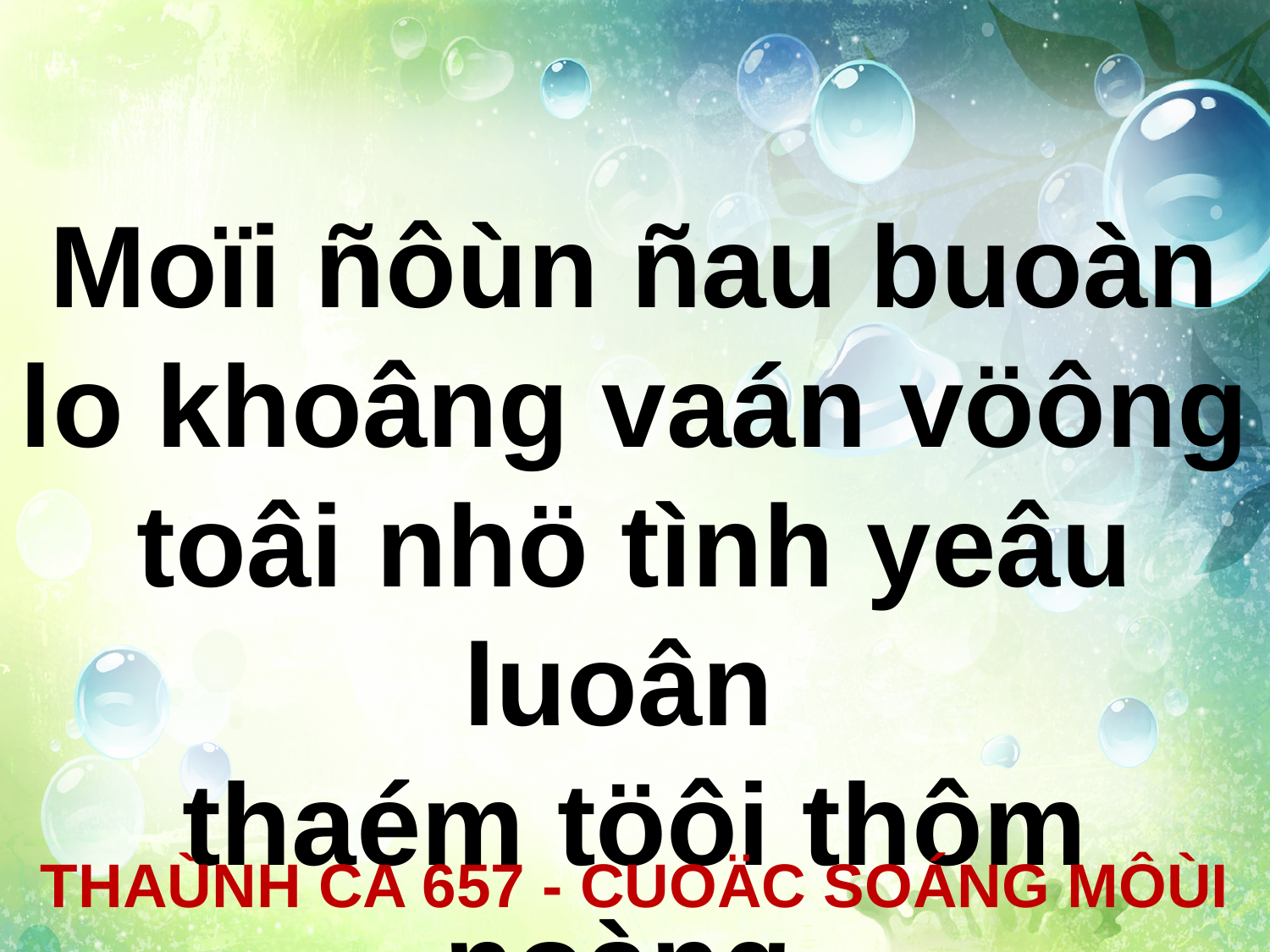

Moïi ñôùn ñau buoàn lo khoâng vaán vöông toâi nhö tình yeâu luoân
thaém töôi thôm noàng.
THAÙNH CA 657 - CUOÄC SOÁNG MÔÙI